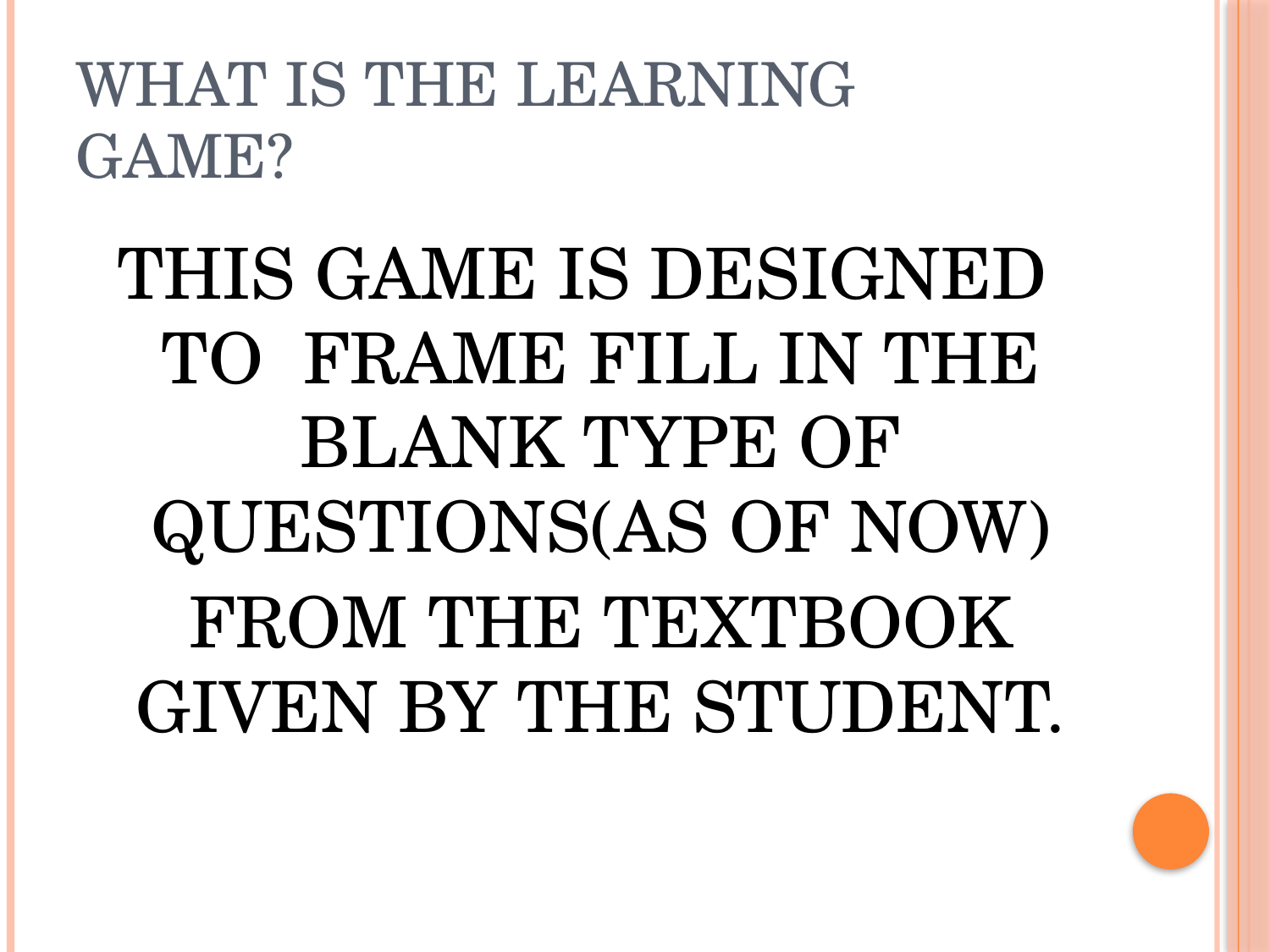

# WHAT IS THE LEARNING GAME?
THIS GAME IS DESIGNED TO  FRAME FILL IN THE BLANK TYPE OF QUESTIONS(AS OF NOW)
	FROM THE TEXTBOOK GIVEN BY THE STUDENT.